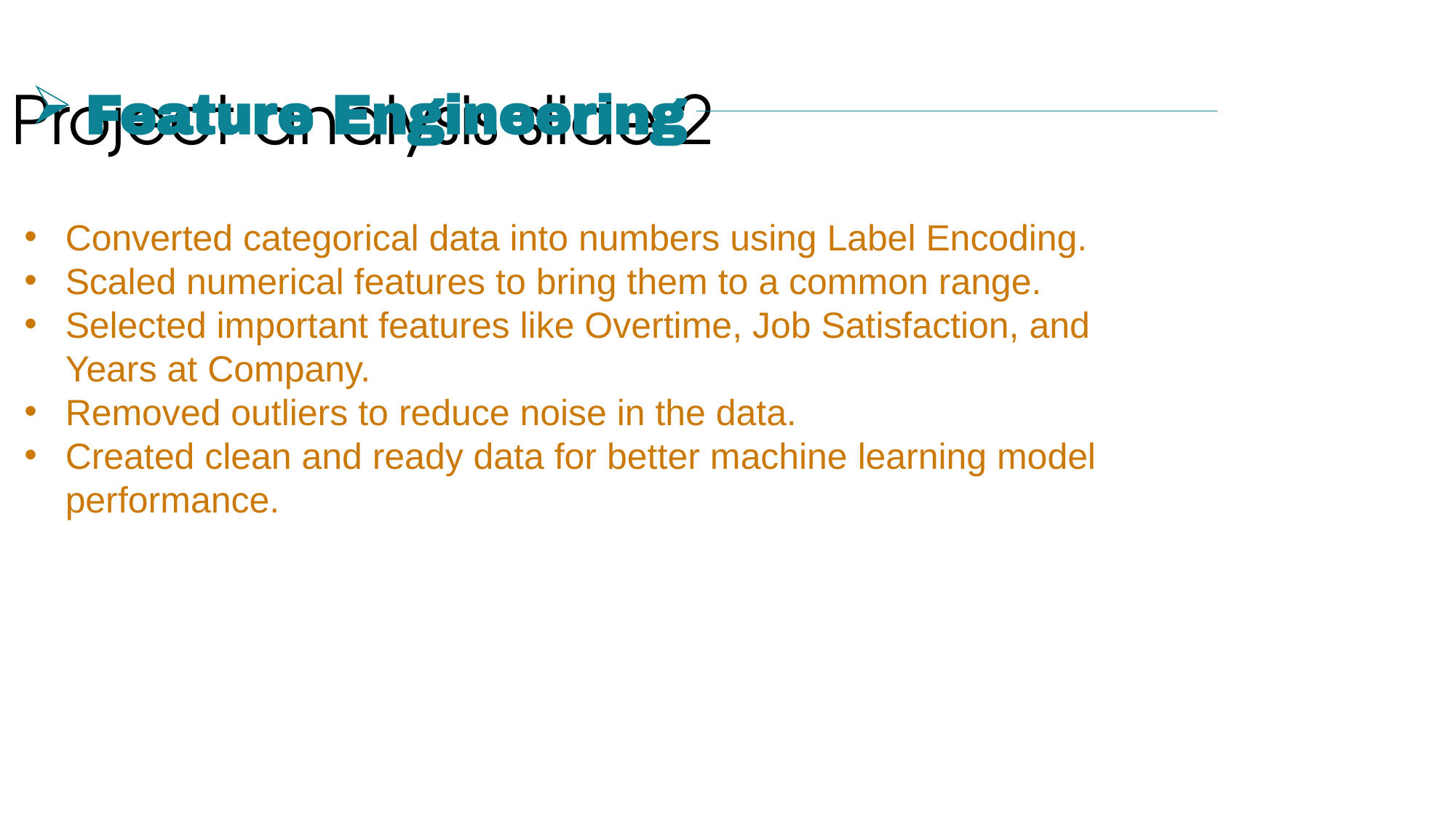

Project analysis slide 2
Feature Engineering

Converted categorical data into numbers using Label Encoding.
Scaled numerical features to bring them to a common range.
Selected important features like Overtime, Job Satisfaction, and Years at Company.
Removed outliers to reduce noise in the data.
Created clean and ready data for better machine learning model performance.